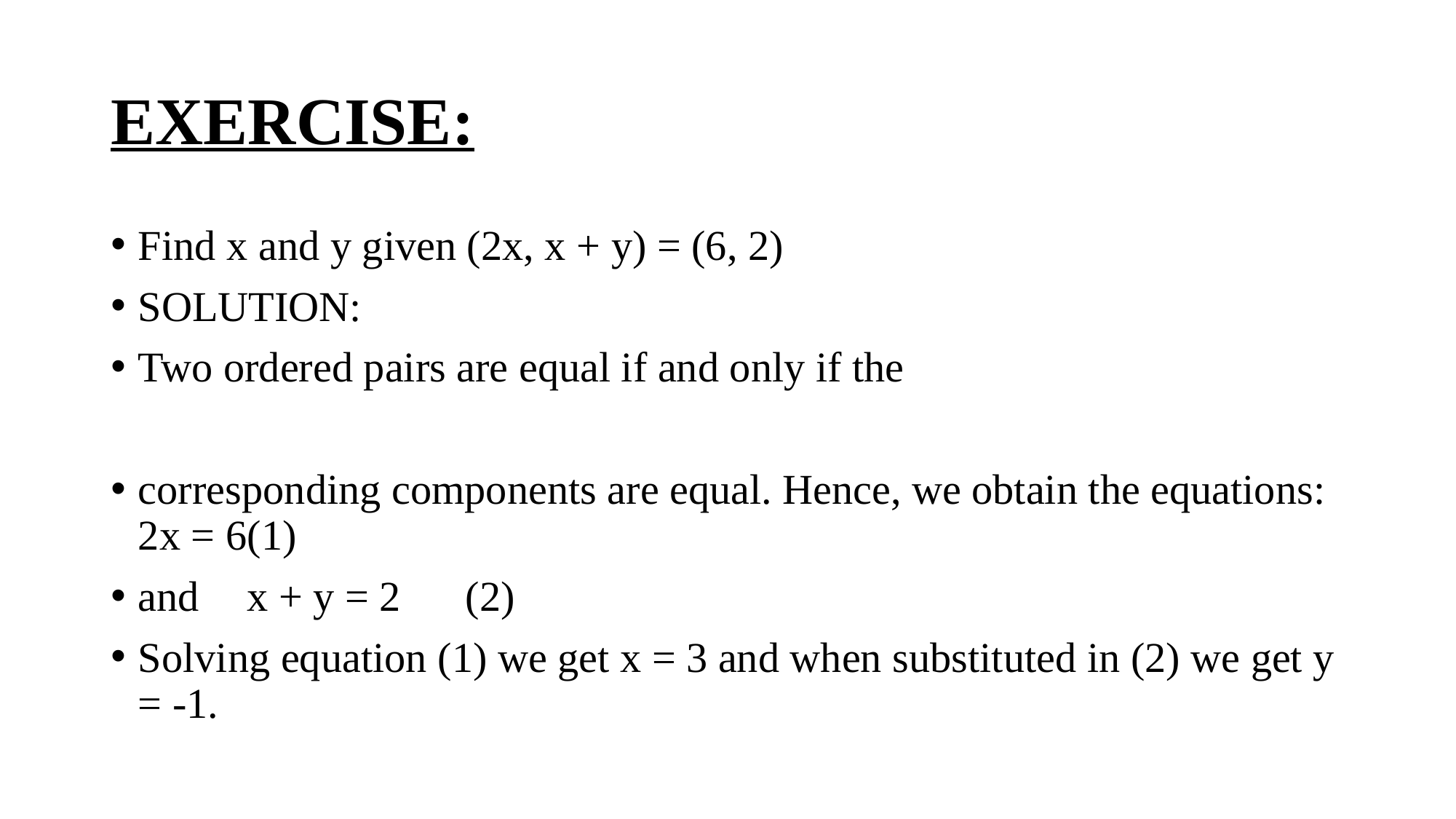

# EXERCISE:
Find x and y given (2x, x + y) = (6, 2)
SOLUTION:
Two ordered pairs are equal if and only if the

corresponding components are equal. Hence, we obtain the equations: 2x = 6	(1)
and	x + y = 2	(2)
Solving equation (1) we get x = 3 and when substituted in (2) we get y = -1.